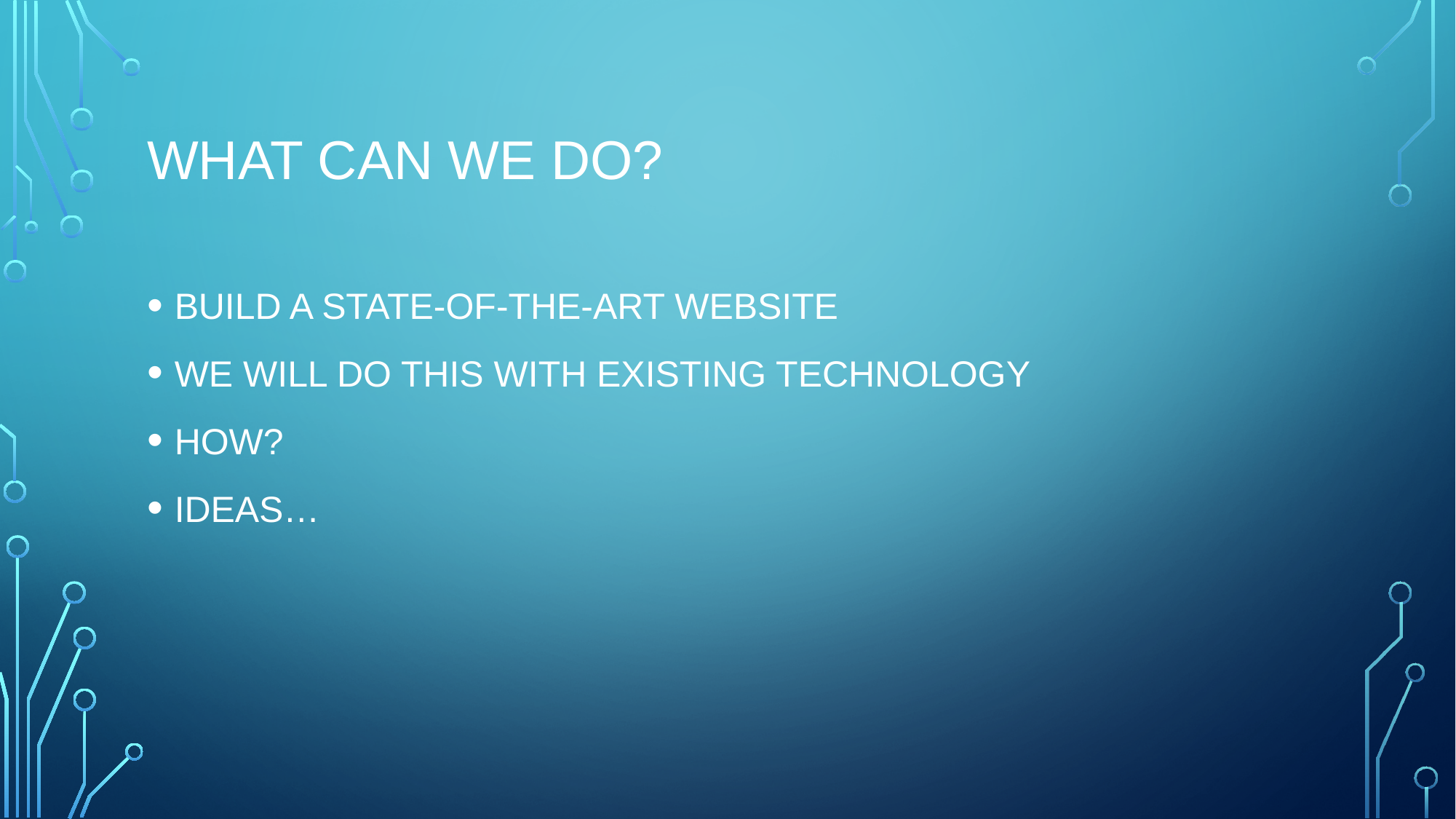

# WHAT CAN WE DO?
BUILD A STATE-OF-THE-ART WEBSITE
WE WILL DO THIS WITH EXISTING TECHNOLOGY
HOW?
IDEAS…